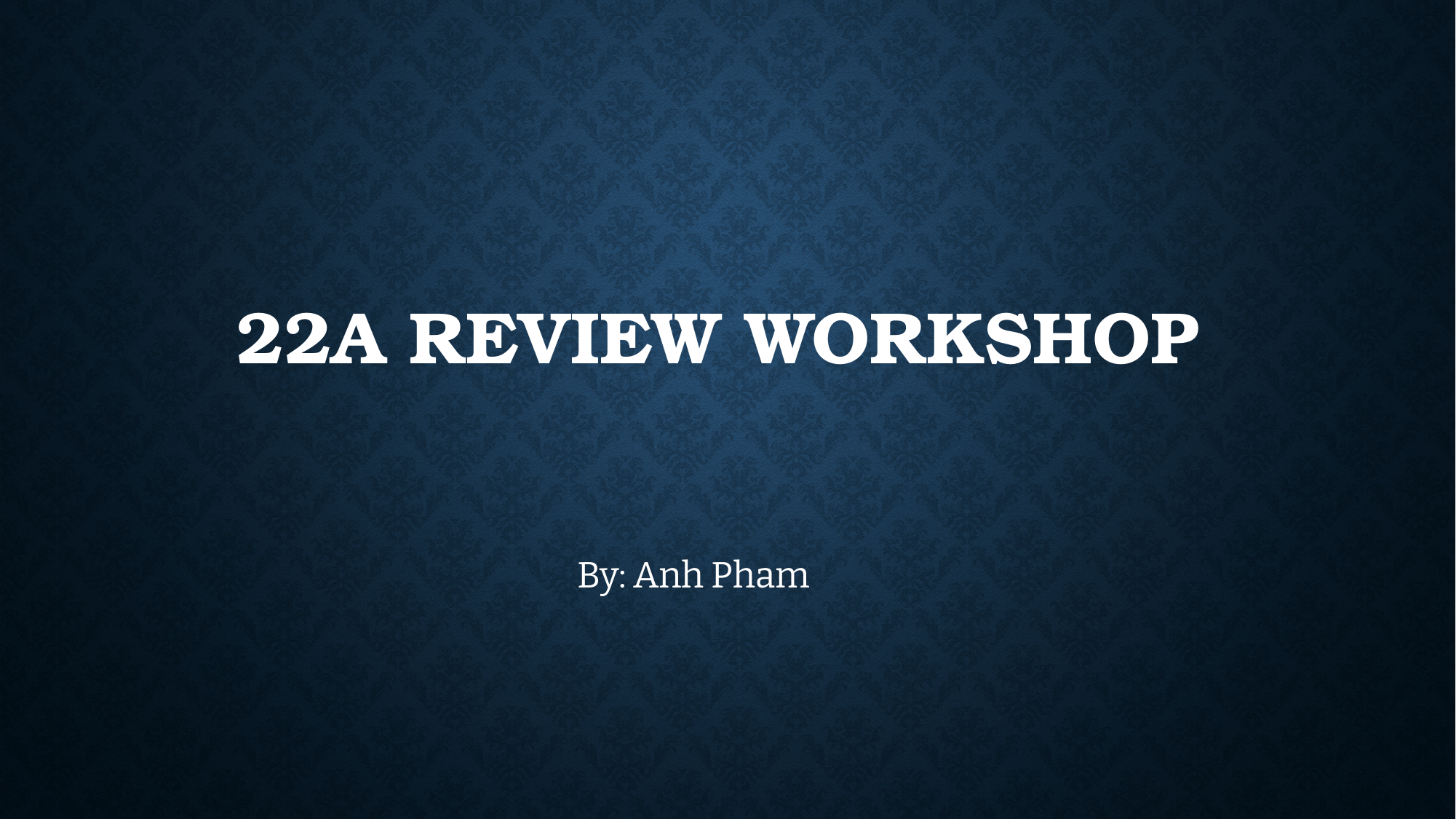

# 22A REVIEW WORKSHOP
By: Anh Pham